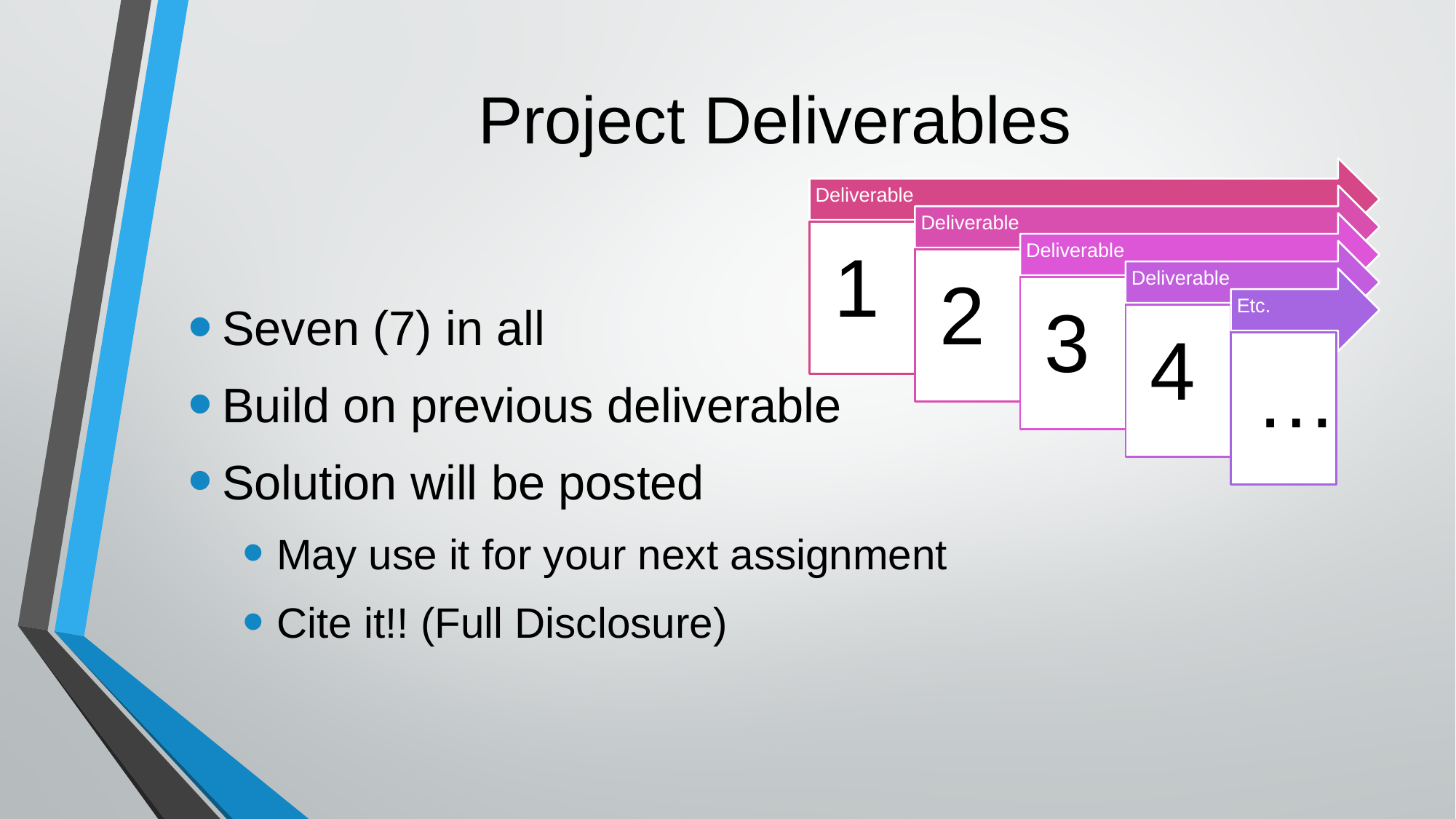

# Project Deliverables
Deliverable
1
Deliverable
2
Deliverable
3
Deliverable
4
Etc.
…
Seven (7) in all
Build on previous deliverable
Solution will be posted
May use it for your next assignment
Cite it!! (Full Disclosure)